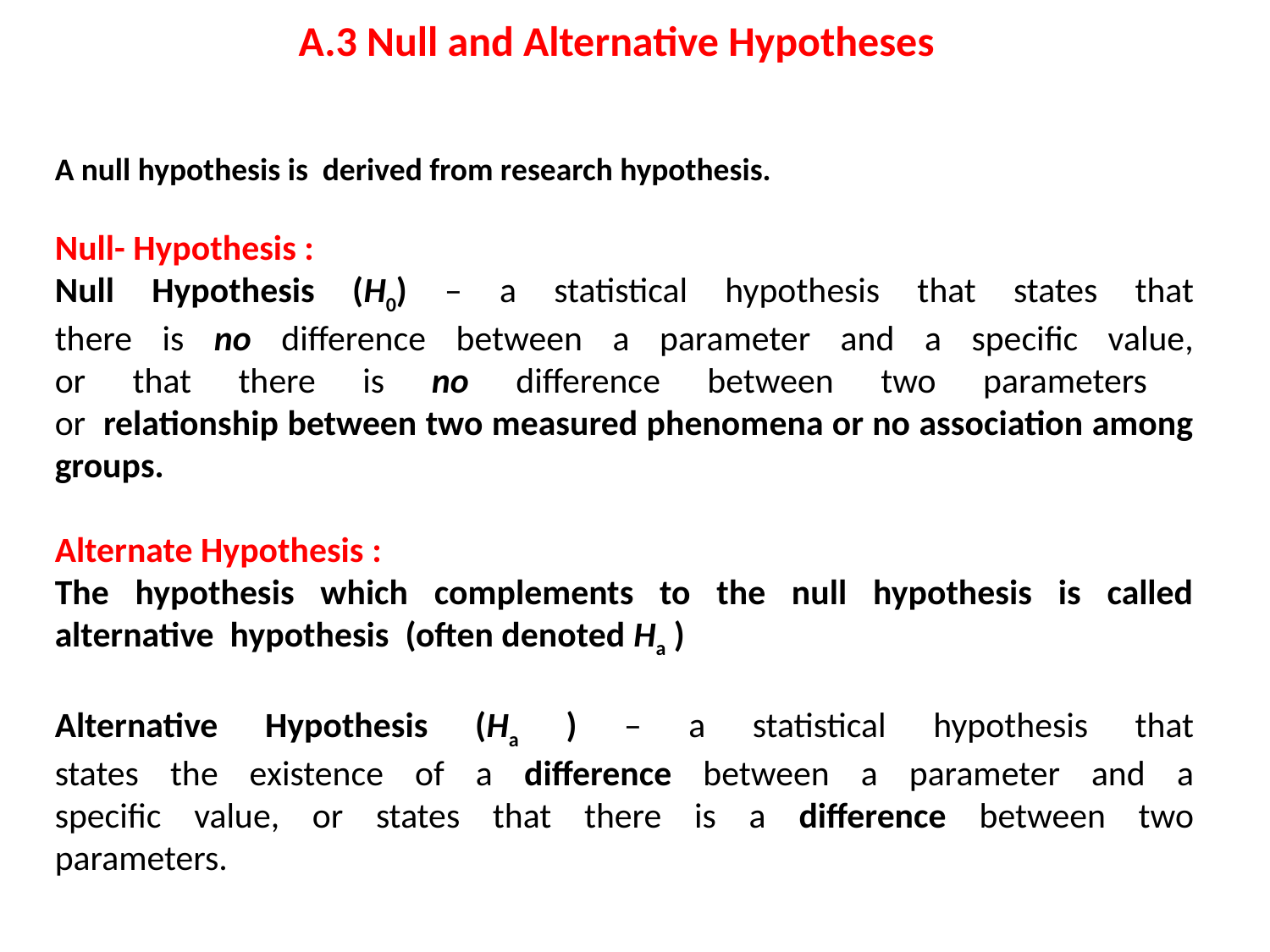

A.3 Null and Alternative Hypotheses
A null hypothesis is  derived from research hypothesis.

Null- Hypothesis :
Null Hypothesis (H0) – a statistical hypothesis that states that
there is no difference between a parameter and a specific value,
or that there is no difference between two parameters
or  relationship between two measured phenomena or no association among groups.

Alternate Hypothesis :
The hypothesis which complements to the null hypothesis is called alternative  hypothesis  (often denoted Ha )

Alternative Hypothesis (Ha ) – a statistical hypothesis that
states the existence of a difference between a parameter and a
specific value, or states that there is a difference between two
parameters.